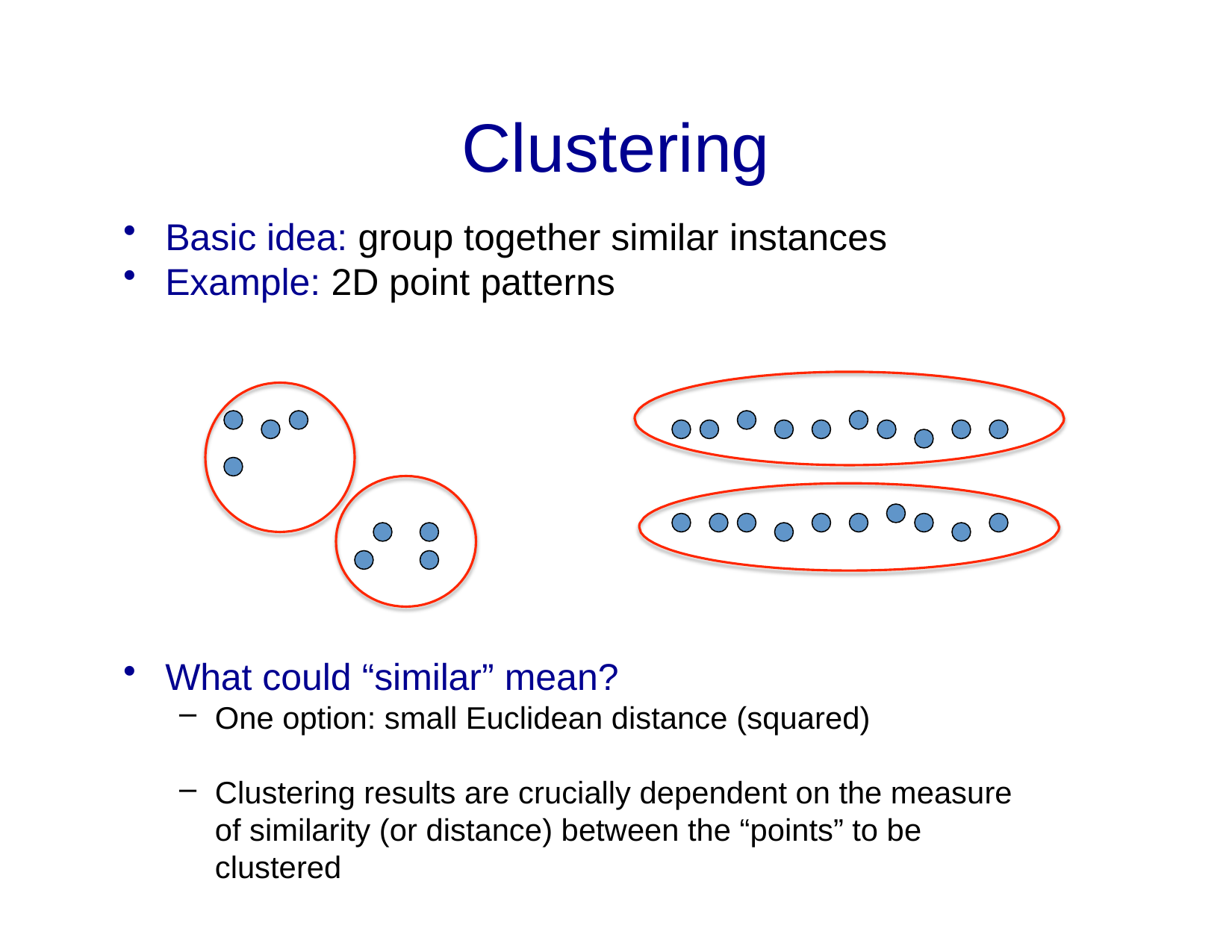

# Clustering
Basic idea: group together similar instances
Example: 2D point patterns

What could “similar” mean?
One option: small Euclidean distance (squared)

Clustering results are crucially dependent on the measure of similarity (or distance) between the “points” to be clustered